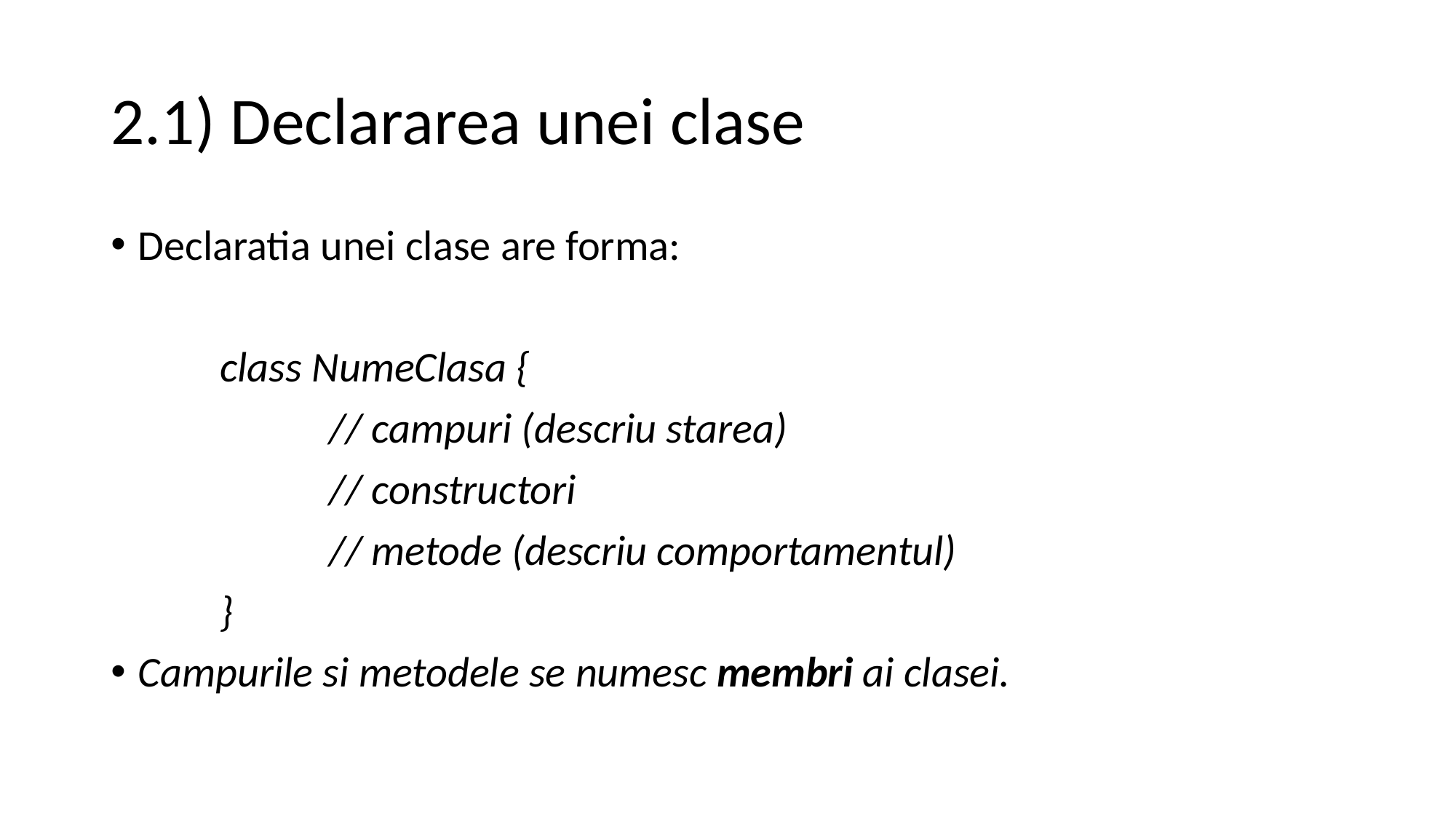

# 2.1) Declararea unei clase
Declaratia unei clase are forma:

	class NumeClasa {
		// campuri (descriu starea)
		// constructori
		// metode (descriu comportamentul)
	}
Campurile si metodele se numesc membri ai clasei.